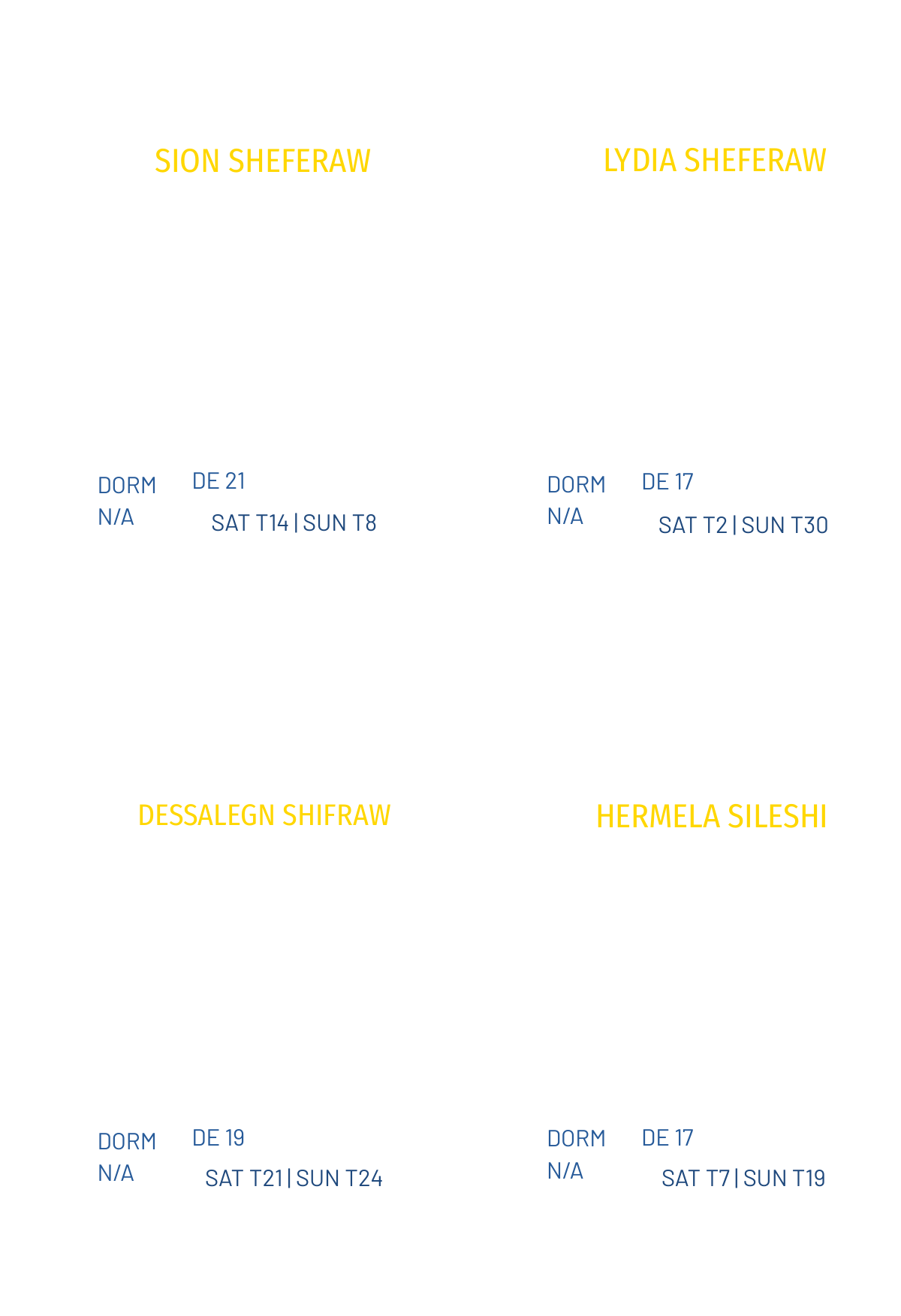

LYDIA SHEFERAW
SION SHEFERAW
ATLANTA CAMPUS MINISTRY
ATLANTA CAMPUS MINISTRY
PARTICIPANT
PARTICIPANT
DE 21
DE 17
DORM
DORM
N/A
N/A
SAT T14 | SUN T8
SAT T2 | SUN T30
HERMELA SILESHI
DESSALEGN SHIFRAW
NEW
ATLANTA CAMPUS MINISTRY
PARTICIPANT
PARTICIPANT
DE 19
DE 17
DORM
DORM
N/A
N/A
SAT T21 | SUN T24
SAT T7 | SUN T19